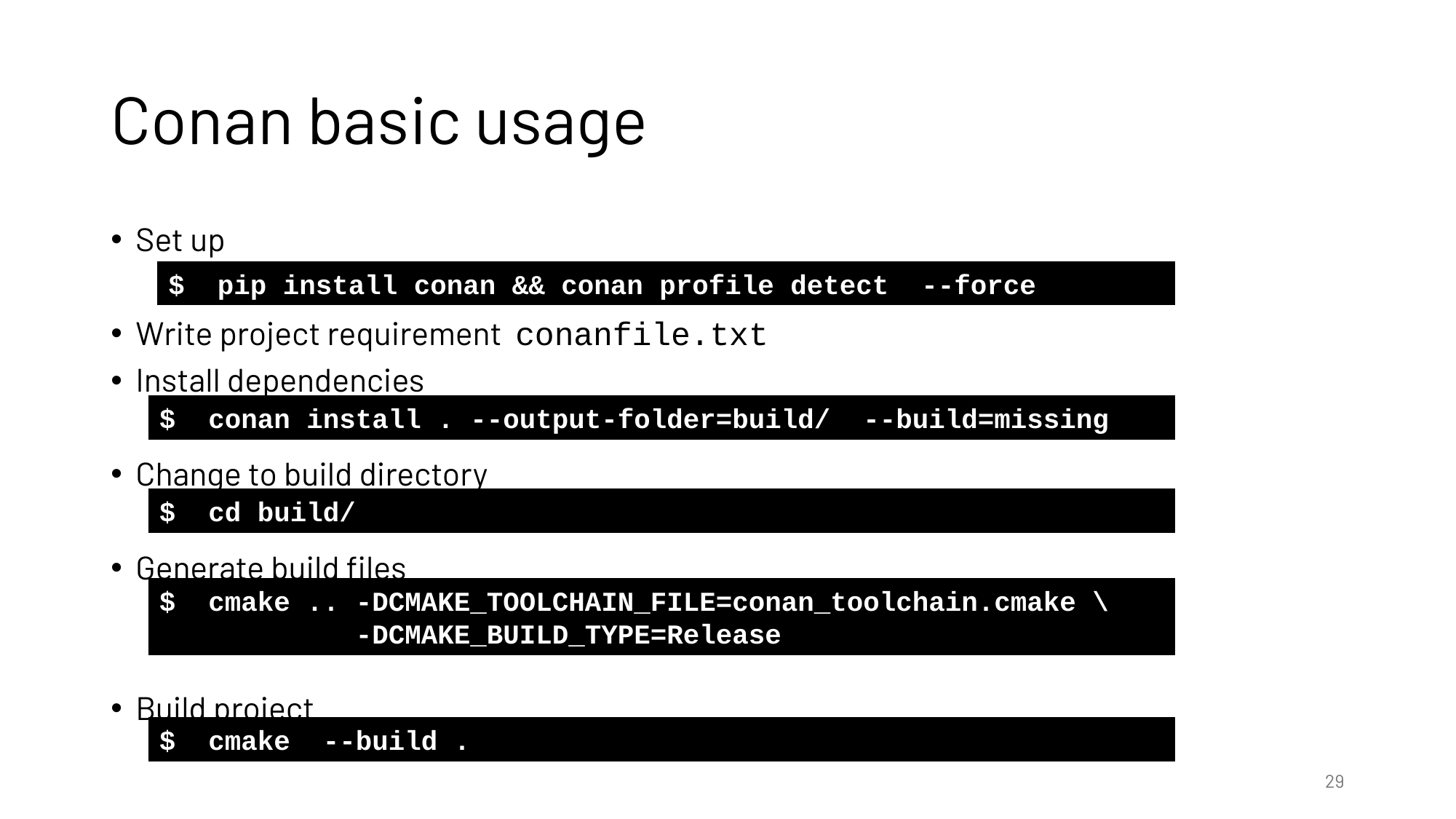

# Conan basic usage
Set up

Write project requirement  conanfile.txt
Install dependencies

Change to build directory

Generate build files

Build project
$  pip install conan && conan profile detect  --force
$  conan install . --output-folder=build/  --build=missing
$  cd build/
$  cmake .. -DCMAKE_TOOLCHAIN_FILE=conan_toolchain.cmake \
            -DCMAKE_BUILD_TYPE=Release
$  cmake  --build .
29